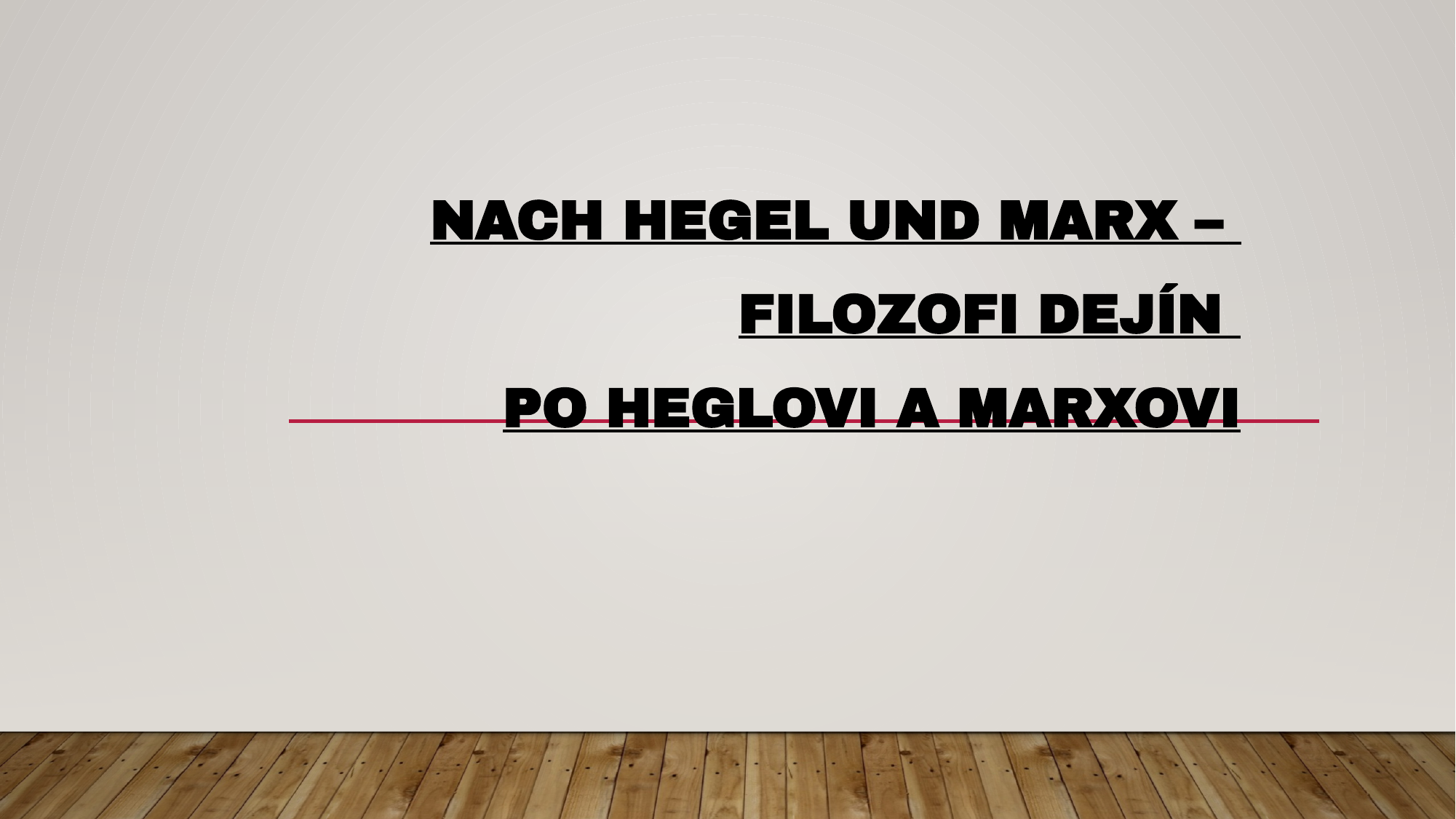

Nach Hegel und Marx –
Filozofi dejín
po Heglovi a Marxovi